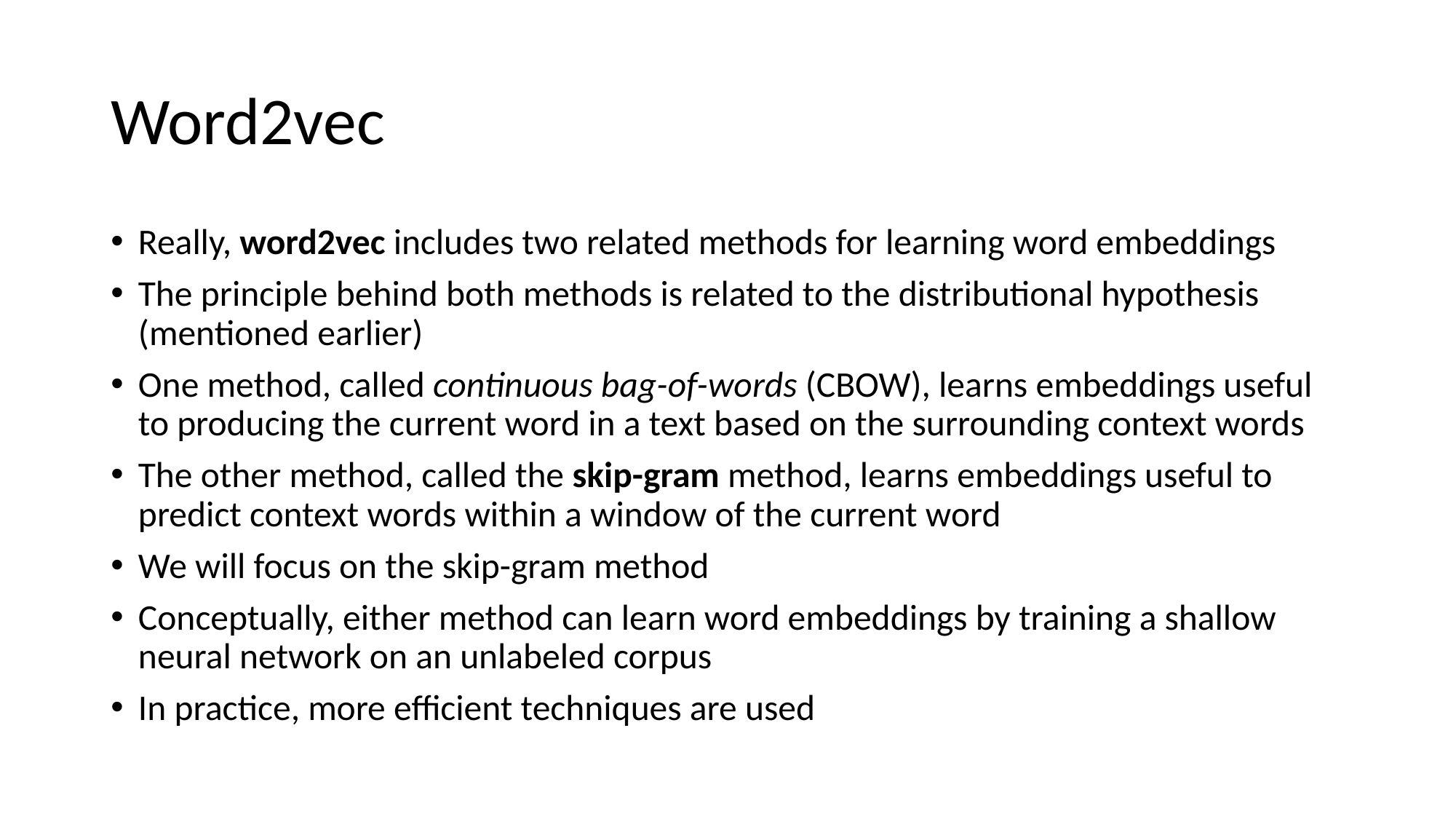

# Word2vec
Really, word2vec includes two related methods for learning word embeddings
The principle behind both methods is related to the distributional hypothesis (mentioned earlier)
One method, called continuous bag-of-words (CBOW), learns embeddings useful to producing the current word in a text based on the surrounding context words
The other method, called the skip-gram method, learns embeddings useful to predict context words within a window of the current word
We will focus on the skip-gram method
Conceptually, either method can learn word embeddings by training a shallow neural network on an unlabeled corpus
In practice, more efficient techniques are used